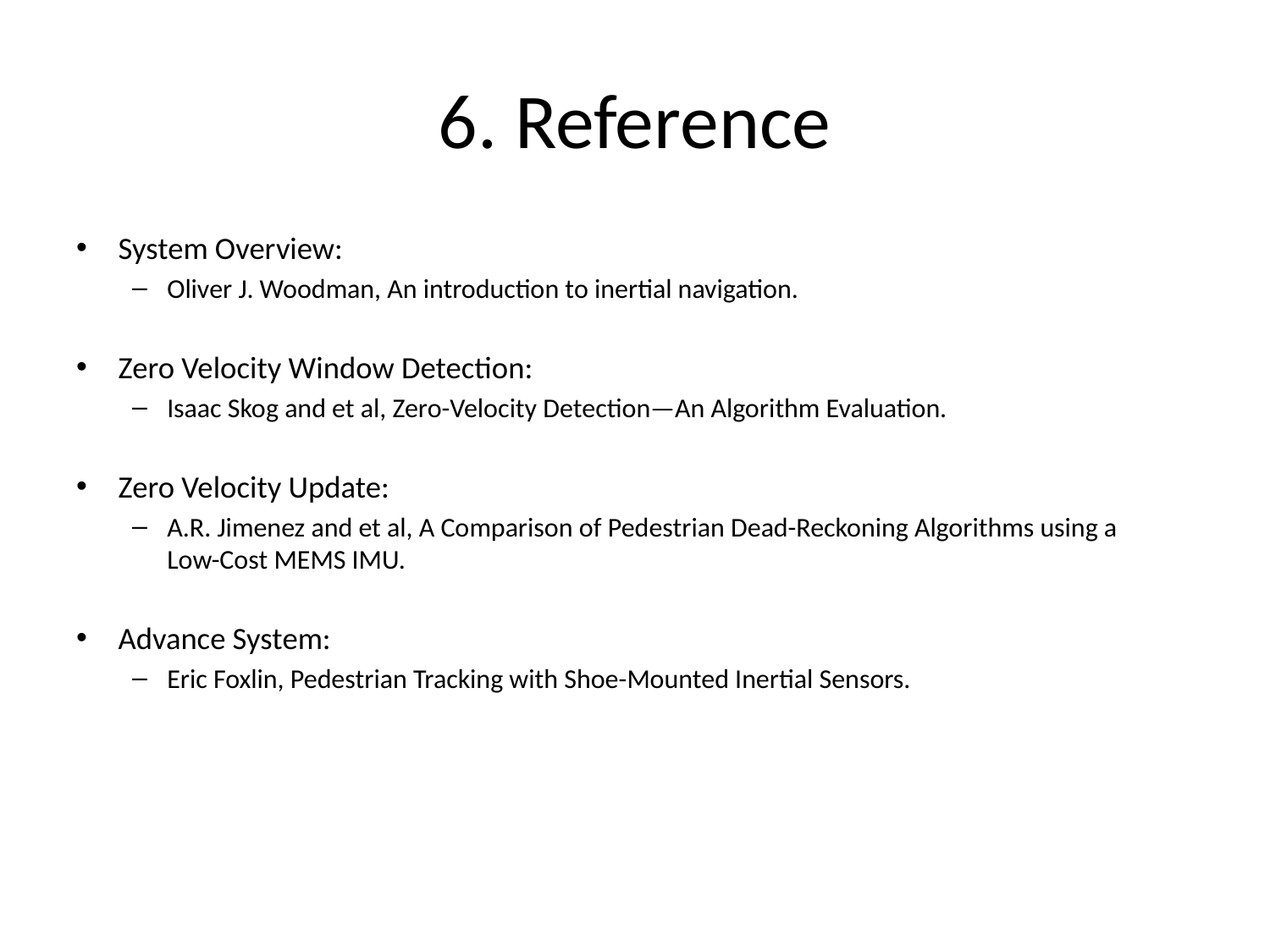

# 6. Reference
System Overview:
Oliver J. Woodman, An introduction to inertial navigation.

Zero Velocity Window Detection:
Isaac Skog and et al, Zero-Velocity Detection—An Algorithm Evaluation.

Zero Velocity Update:
A.R. Jimenez and et al, A Comparison of Pedestrian Dead-Reckoning Algorithms using a Low-Cost MEMS IMU.

Advance System:
Eric Foxlin, Pedestrian Tracking with Shoe-Mounted Inertial Sensors.